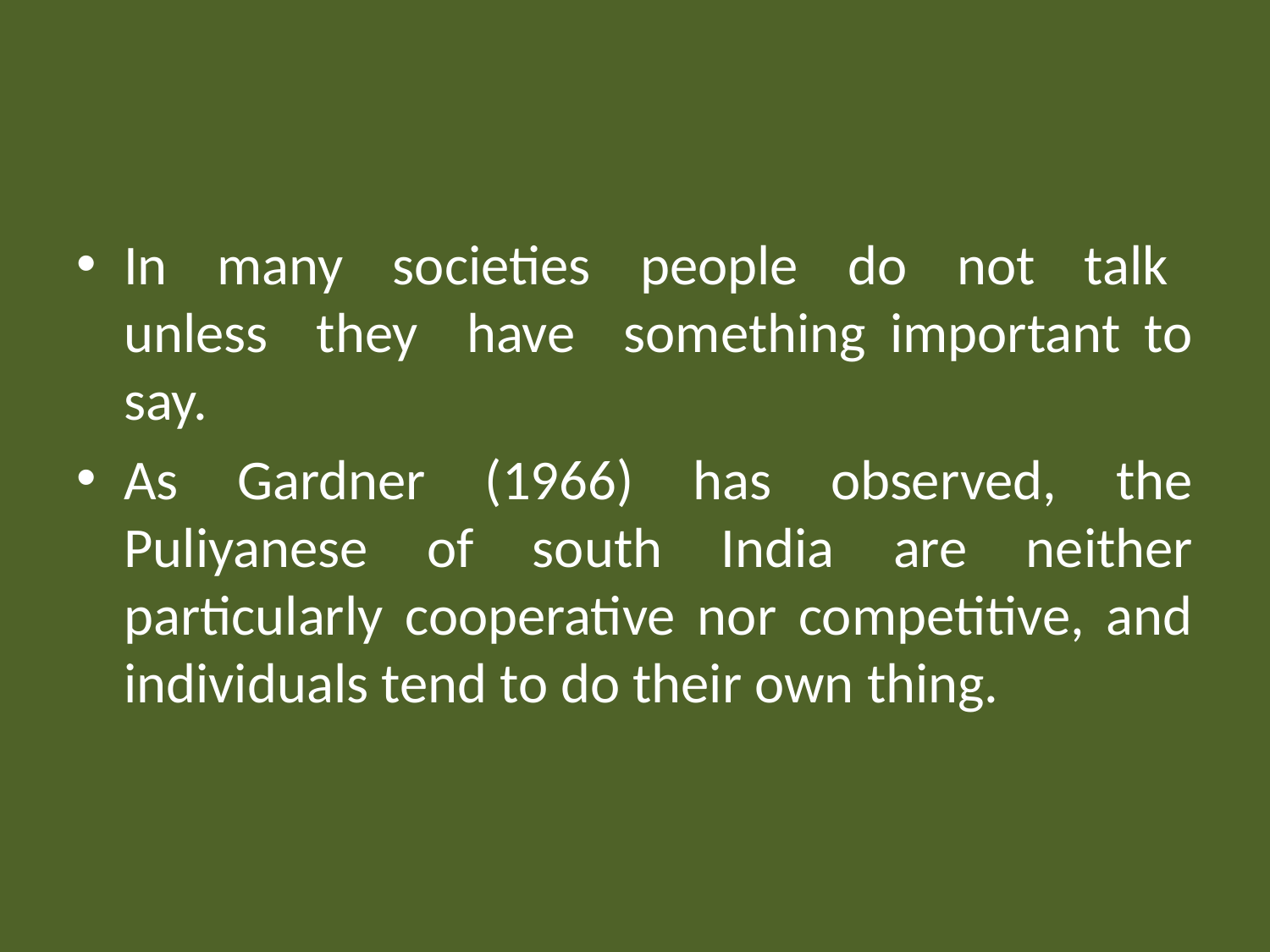

#
In  many  societies  people  do  not  talk  unless  they  have  something important to say.
As Gardner (1966) has observed, the Puliyanese of south India are neither particularly cooperative nor competitive, and individuals tend to do their own thing.